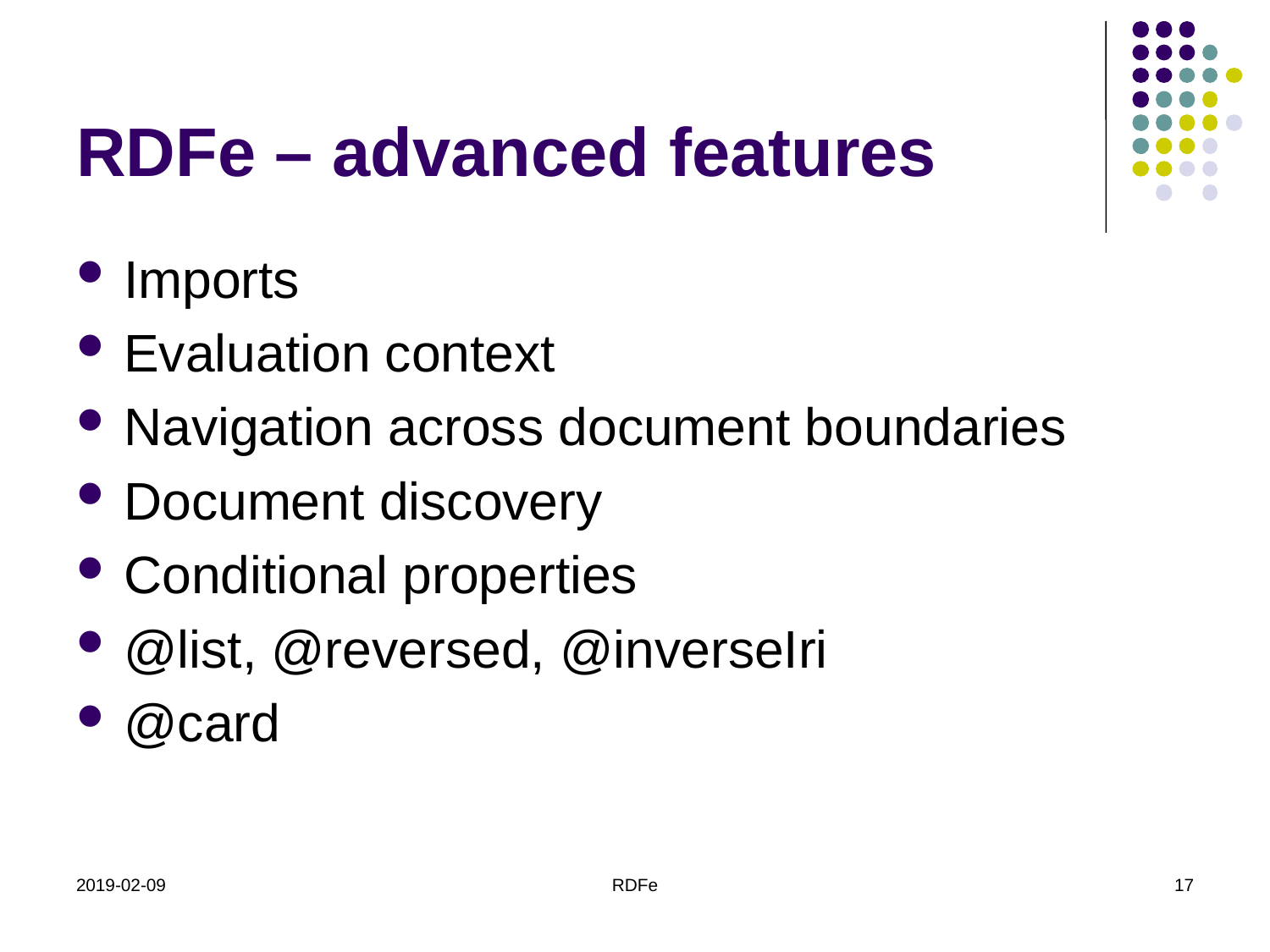

# RDFe – advanced features
Imports
Evaluation context
Navigation across document boundaries
Document discovery
Conditional properties
@list, @reversed, @inverseIri
@card

2019-02-09
RDFe
17